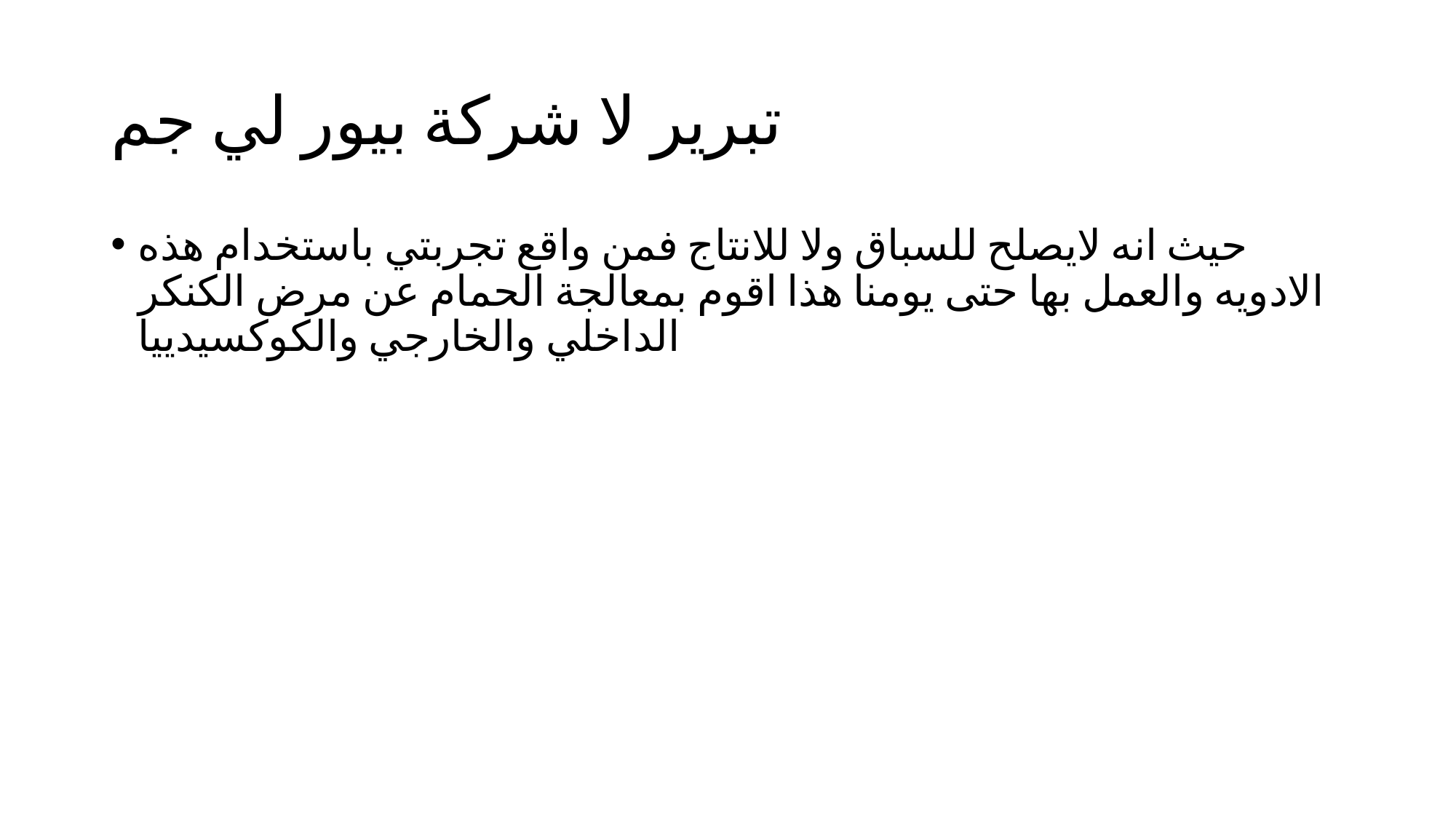

# تبرير لا شركة بيور لي جم
حيث انه لايصلح للسباق ولا للانتاج فمن واقع تجربتي باستخدام هذه الادويه والعمل بها حتى يومنا هذا اقوم بمعالجة الحمام عن مرض الكنكر الداخلي والخارجي والكوكسيدييا